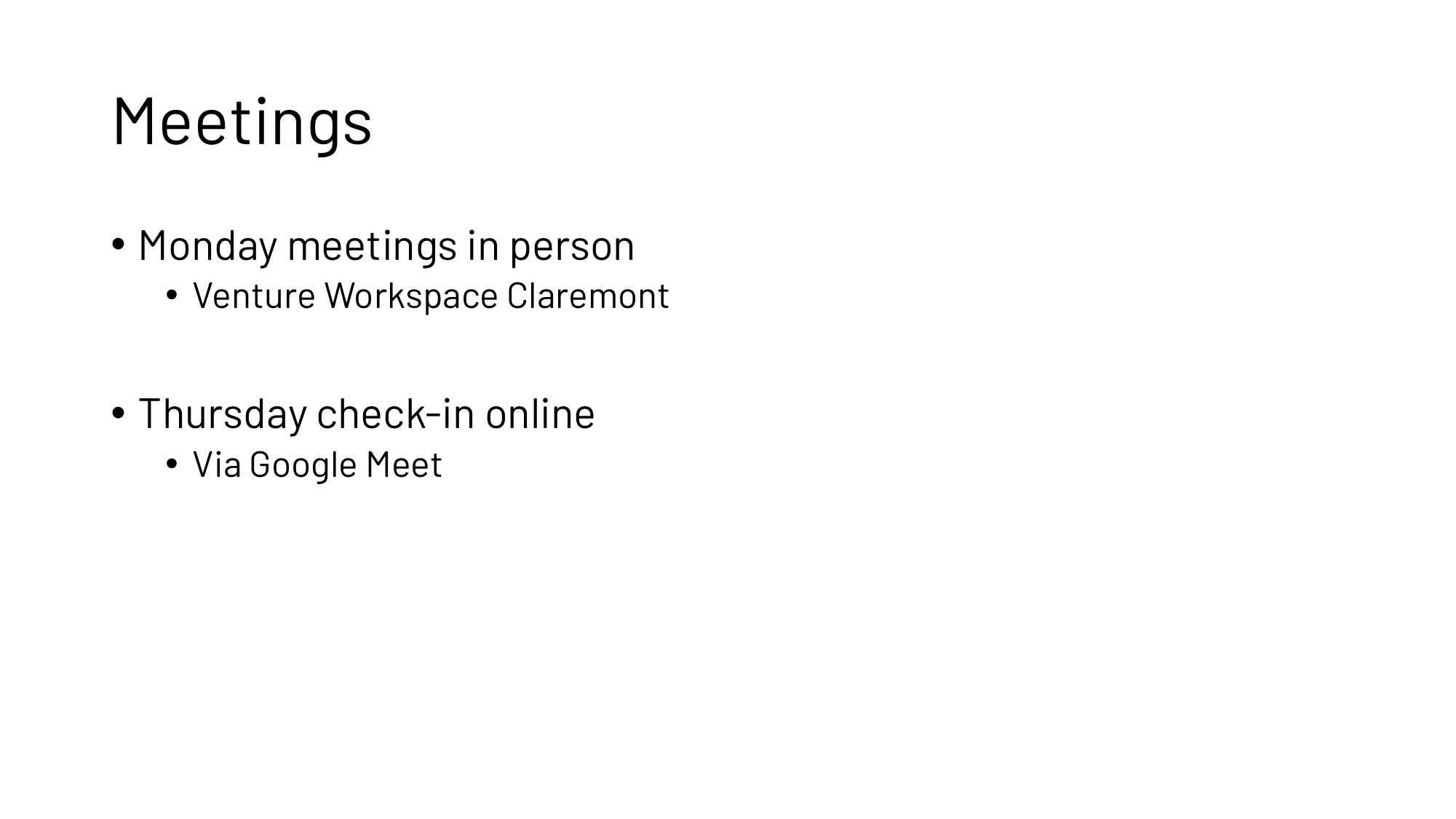

# Meetings
Monday meetings in person
Venture Workspace Claremont

Thursday check-in online
Via Google Meet